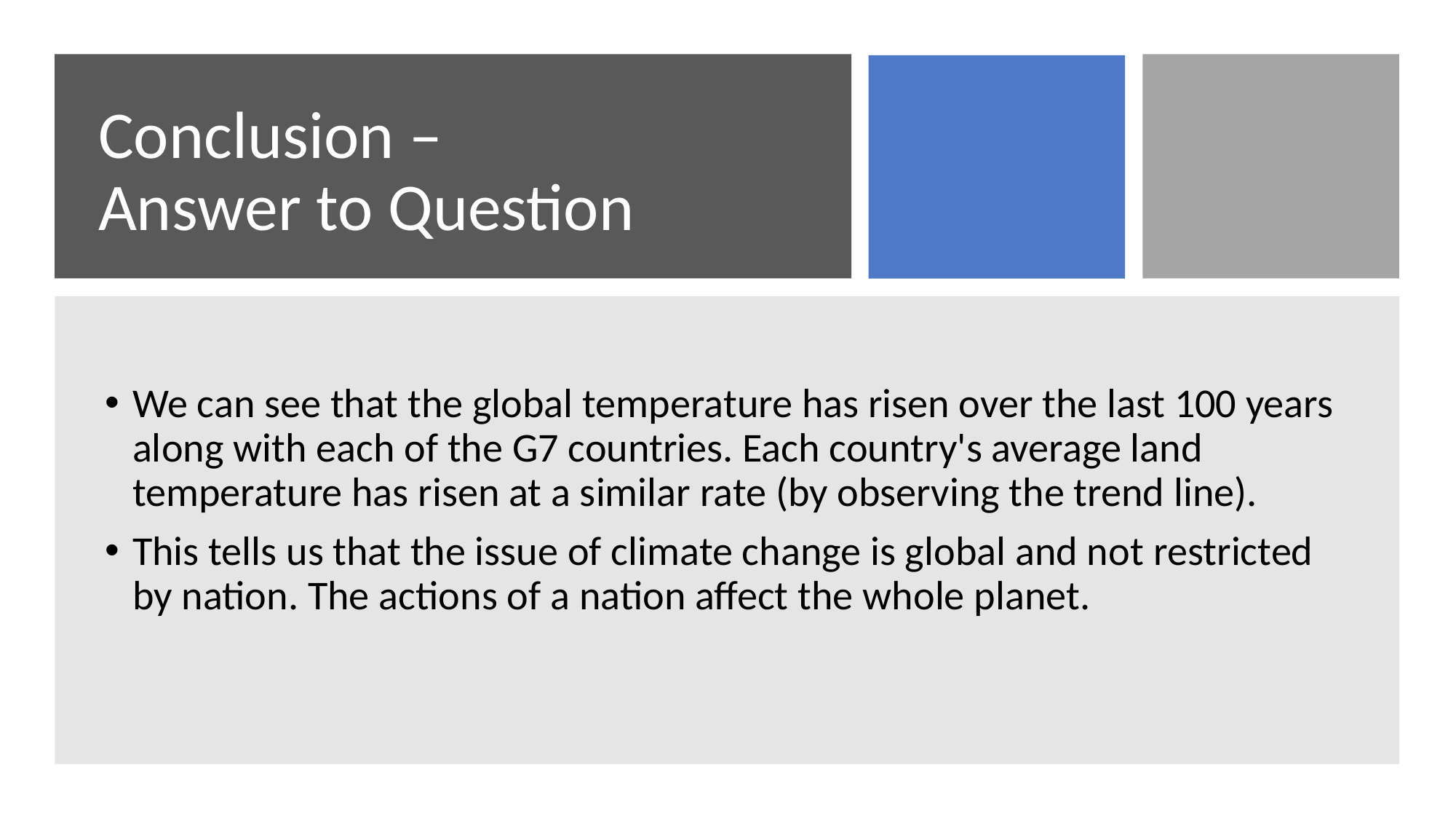

# Conclusion – Answer to Question

We can see that the global temperature has risen over the last 100 years along with each of the G7 countries. Each country's average land temperature has risen at a similar rate (by observing the trend line).
This tells us that the issue of climate change is global and not restricted by nation. The actions of a nation affect the whole planet.